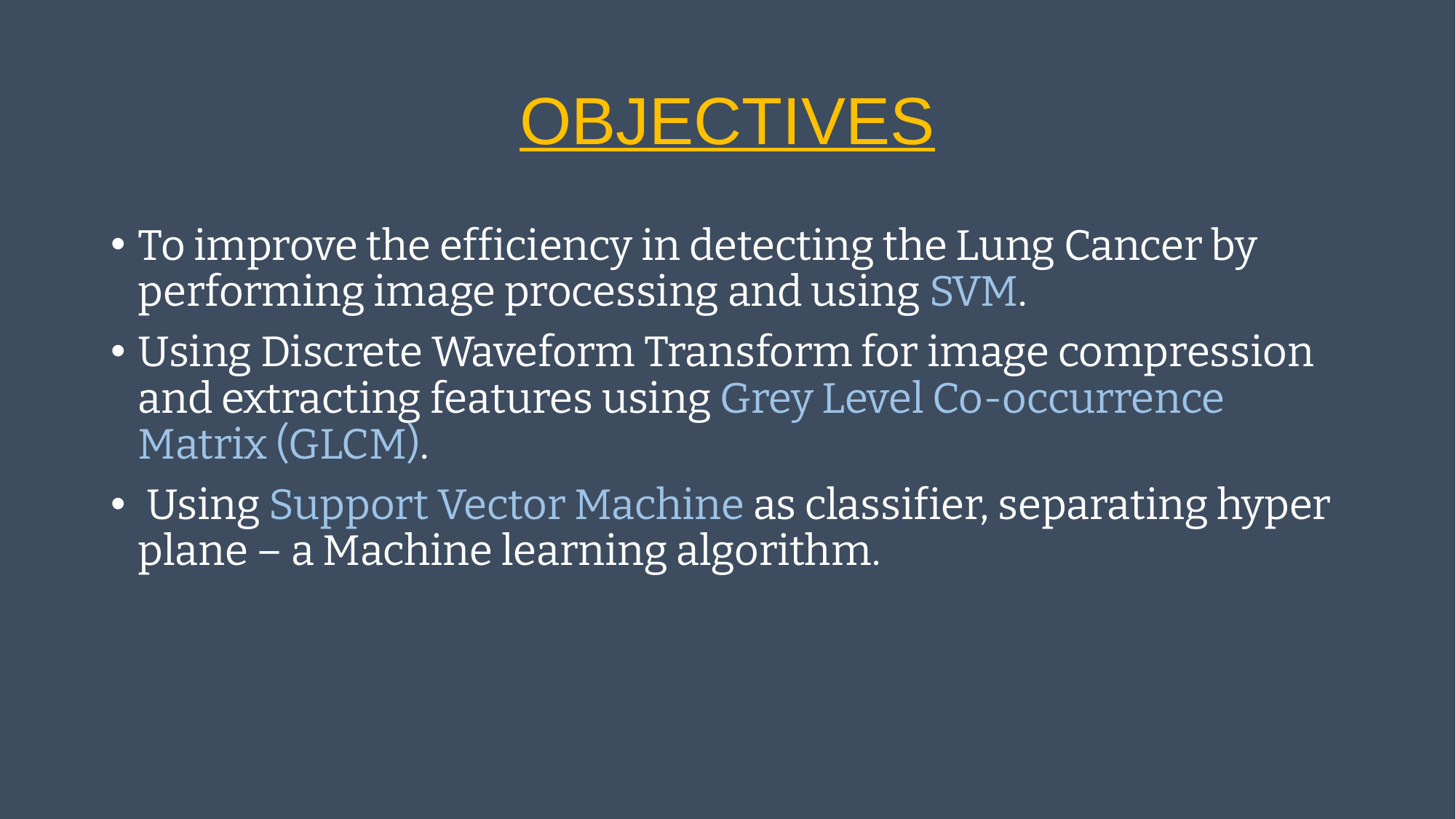

# OBJECTIVES
To improve the efficiency in detecting the Lung Cancer by performing image processing and using SVM.
Using Discrete Waveform Transform for image compression and extracting features using Grey Level Co-occurrence Matrix (GLCM).
 Using Support Vector Machine as classifier, separating hyper plane – a Machine learning algorithm.